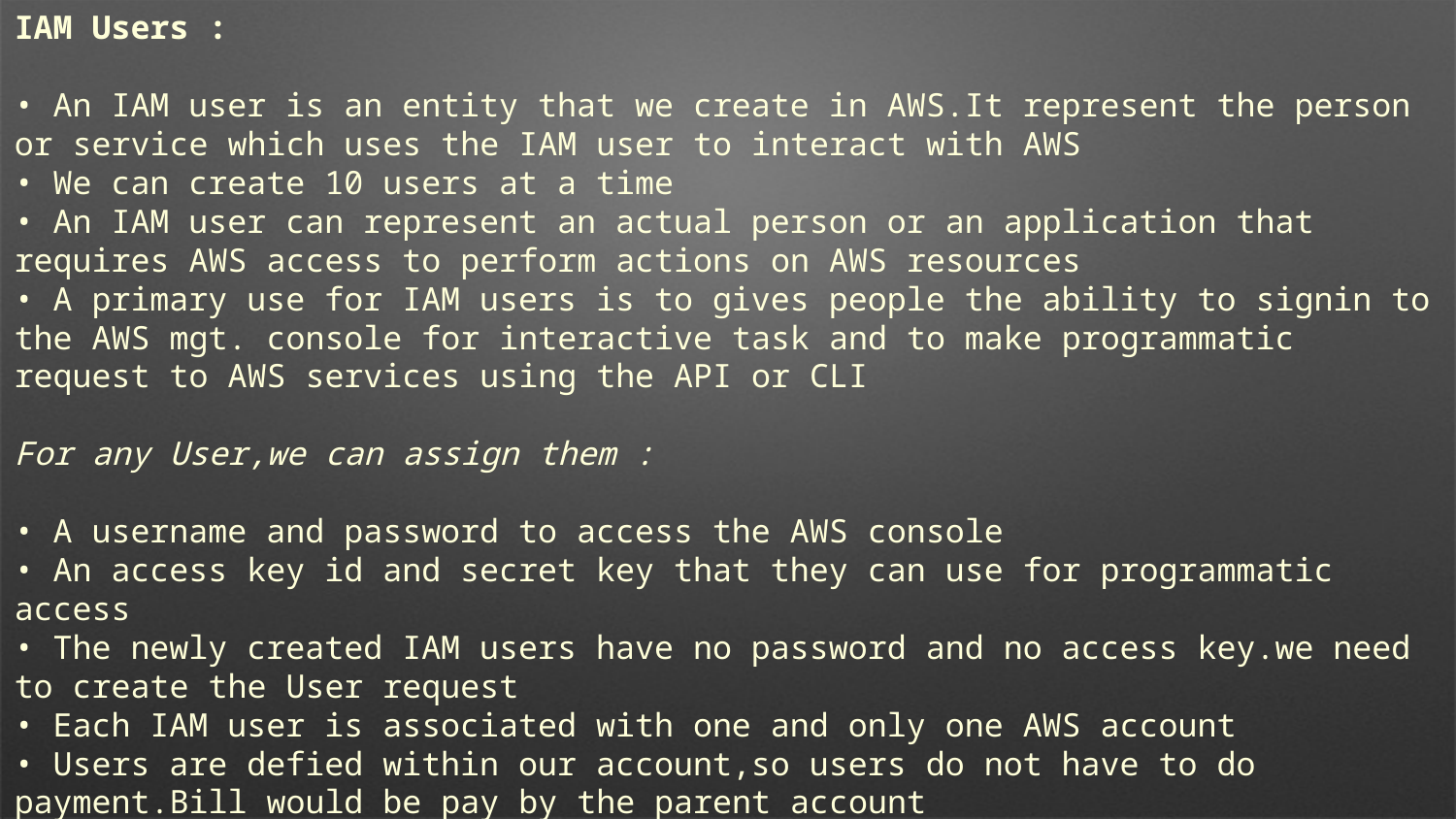

IAM Users :

• An IAM user is an entity that we create in AWS.It represent the person or service which uses the IAM user to interact with AWS
• We can create 10 users at a time
• An IAM user can represent an actual person or an application that requires AWS access to perform actions on AWS resources
• A primary use for IAM users is to gives people the ability to signin to the AWS mgt. console for interactive task and to make programmatic request to AWS services using the API or CLI

For any User,we can assign them :

• A username and password to access the AWS console
• An access key id and secret key that they can use for programmatic access
• The newly created IAM users have no password and no access key.we need to create the User request
• Each IAM user is associated with one and only one AWS account
• Users are defied within our account,so users do not have to do payment.Bill would be pay by the parent account